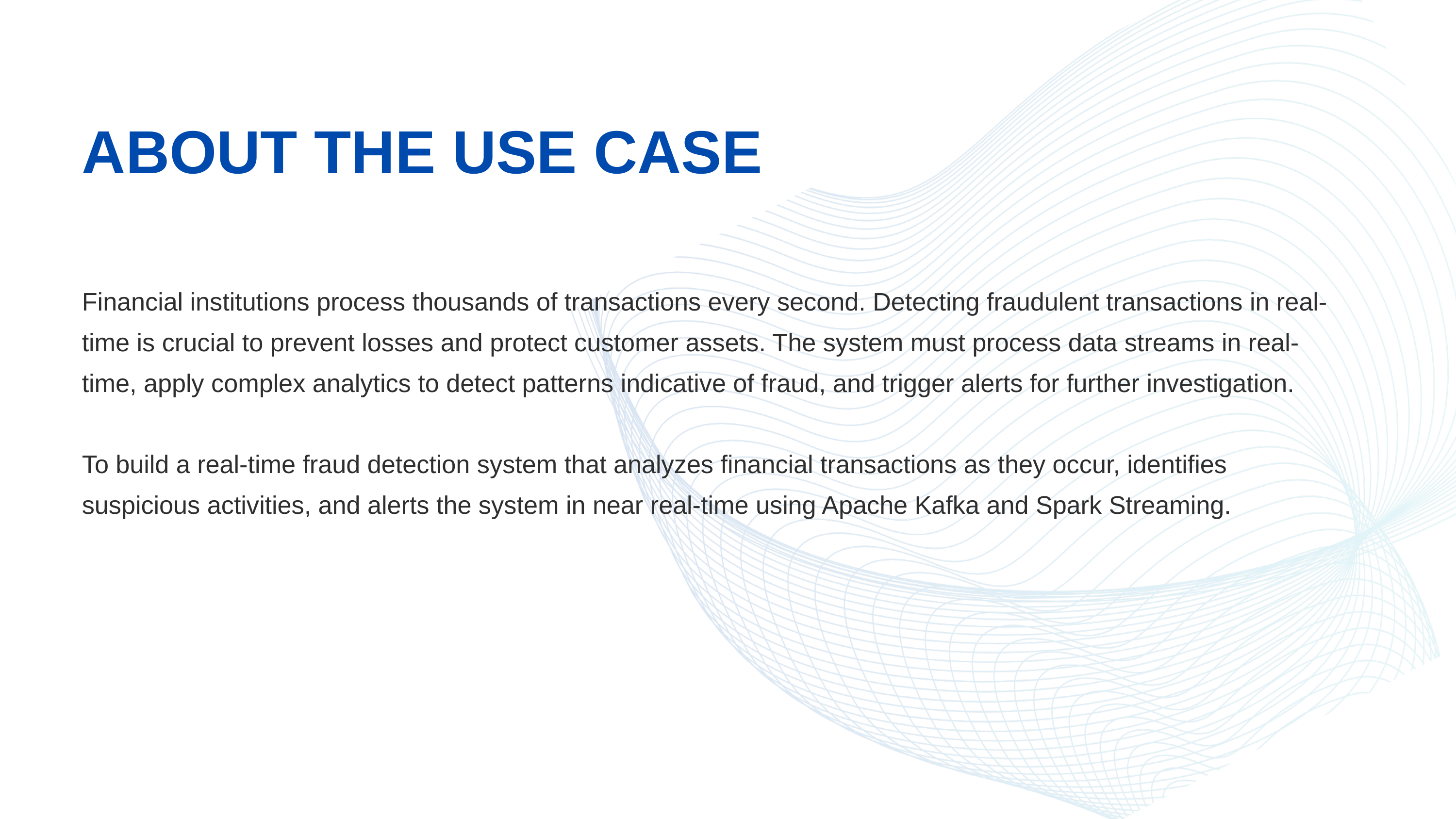

ABOUT THE USE CASE
Financial institutions process thousands of transactions every second. Detecting fraudulent transactions in real-time is crucial to prevent losses and protect customer assets. The system must process data streams in real-time, apply complex analytics to detect patterns indicative of fraud, and trigger alerts for further investigation.

To build a real-time fraud detection system that analyzes financial transactions as they occur, identifies suspicious activities, and alerts the system in near real-time using Apache Kafka and Spark Streaming.